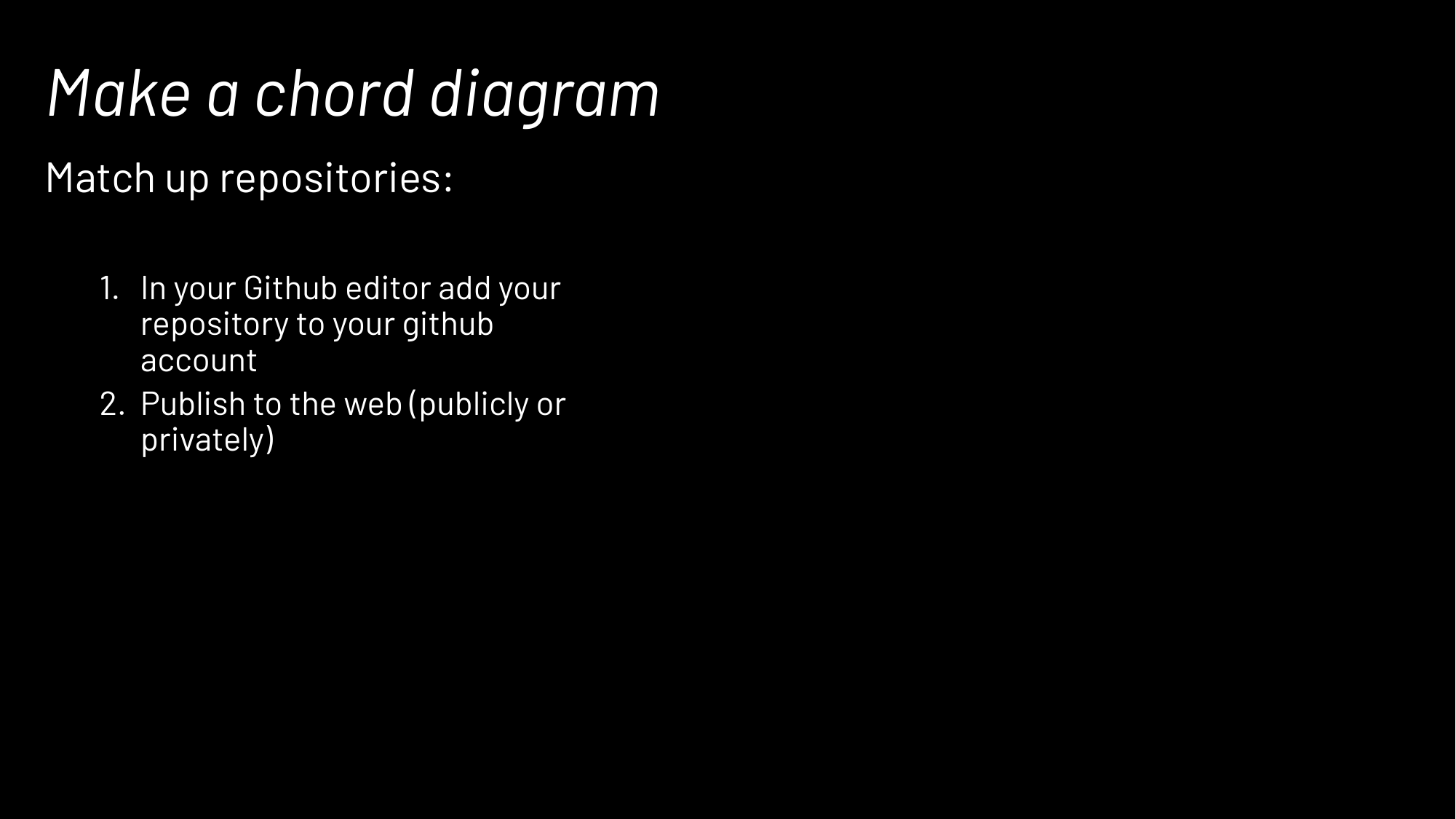

# Make a chord diagram
Match up repositories:

In your Github editor add your repository to your github account
Publish to the web (publicly or privately)